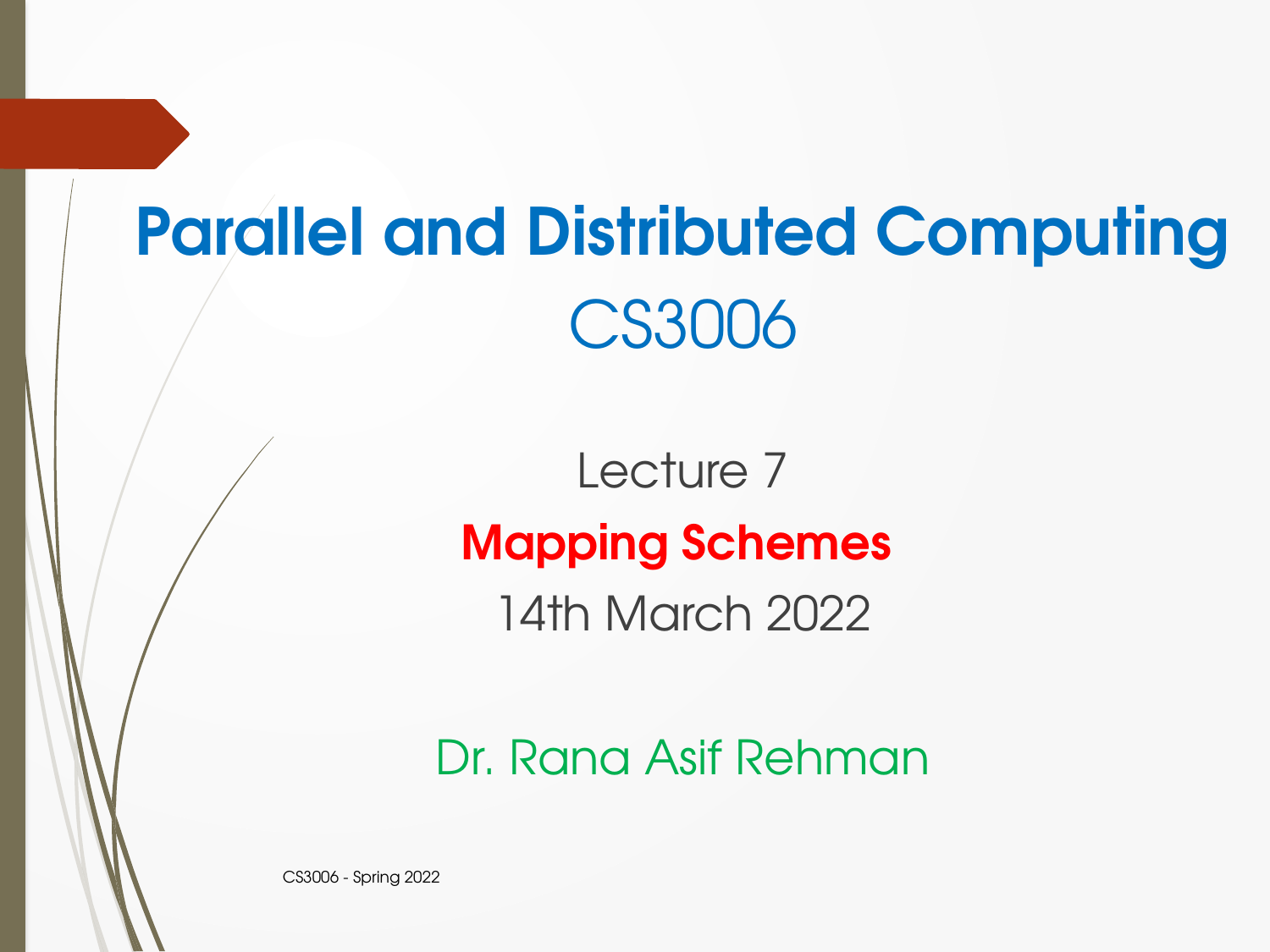

Parallel and Distributed Computing
CS3006

Lecture 7
Mapping Schemes
14th March 2022

Dr. Rana Asif Rehman

CS3006 - Spring 2022